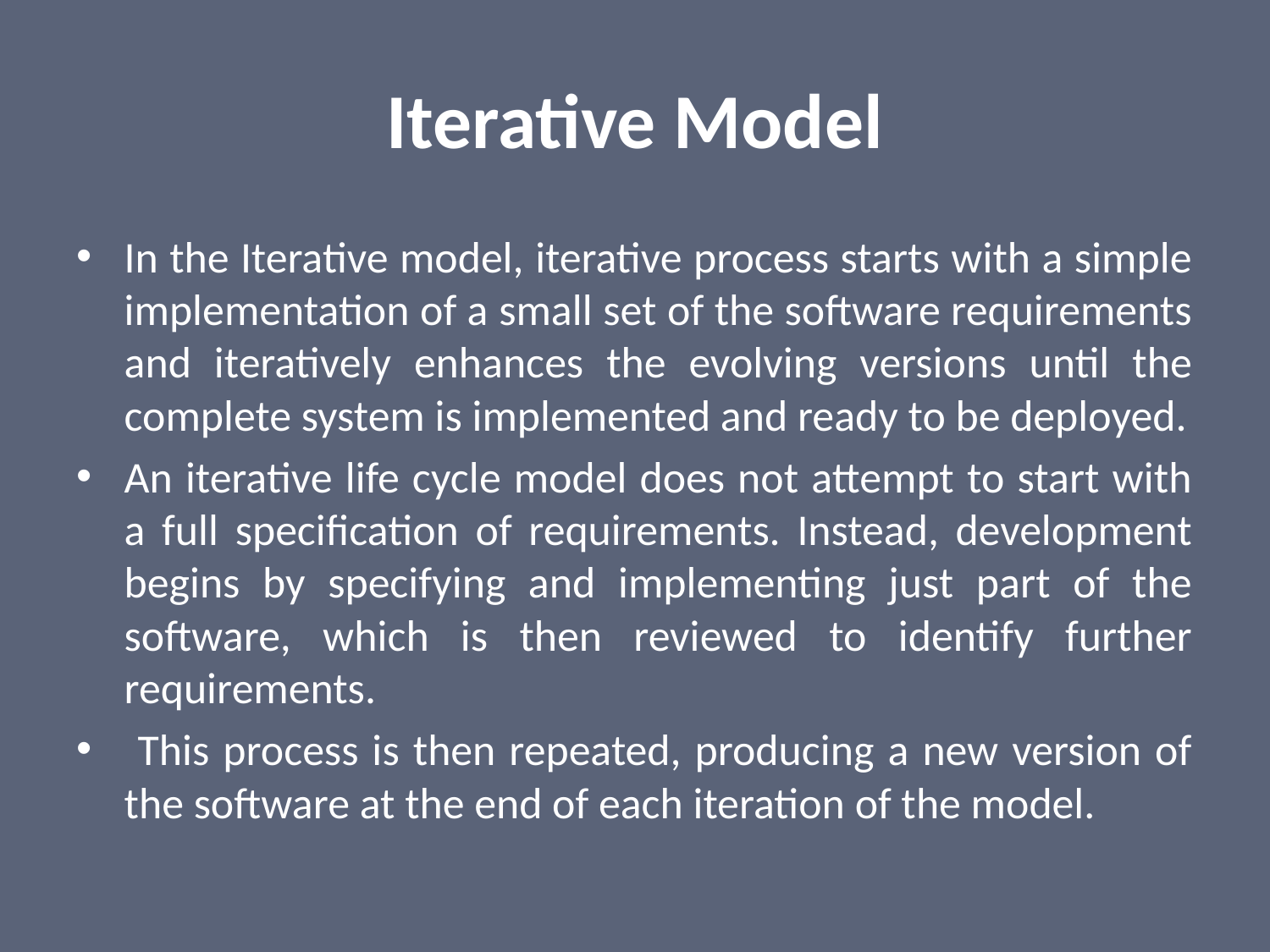

# Iterative Model
In the Iterative model, iterative process starts with a simple implementation of a small set of the software requirements and iteratively enhances the evolving versions until the complete system is implemented and ready to be deployed.
An iterative life cycle model does not attempt to start with a full specification of requirements. Instead, development begins by specifying and implementing just part of the software, which is then reviewed to identify further requirements.
 This process is then repeated, producing a new version of the software at the end of each iteration of the model.